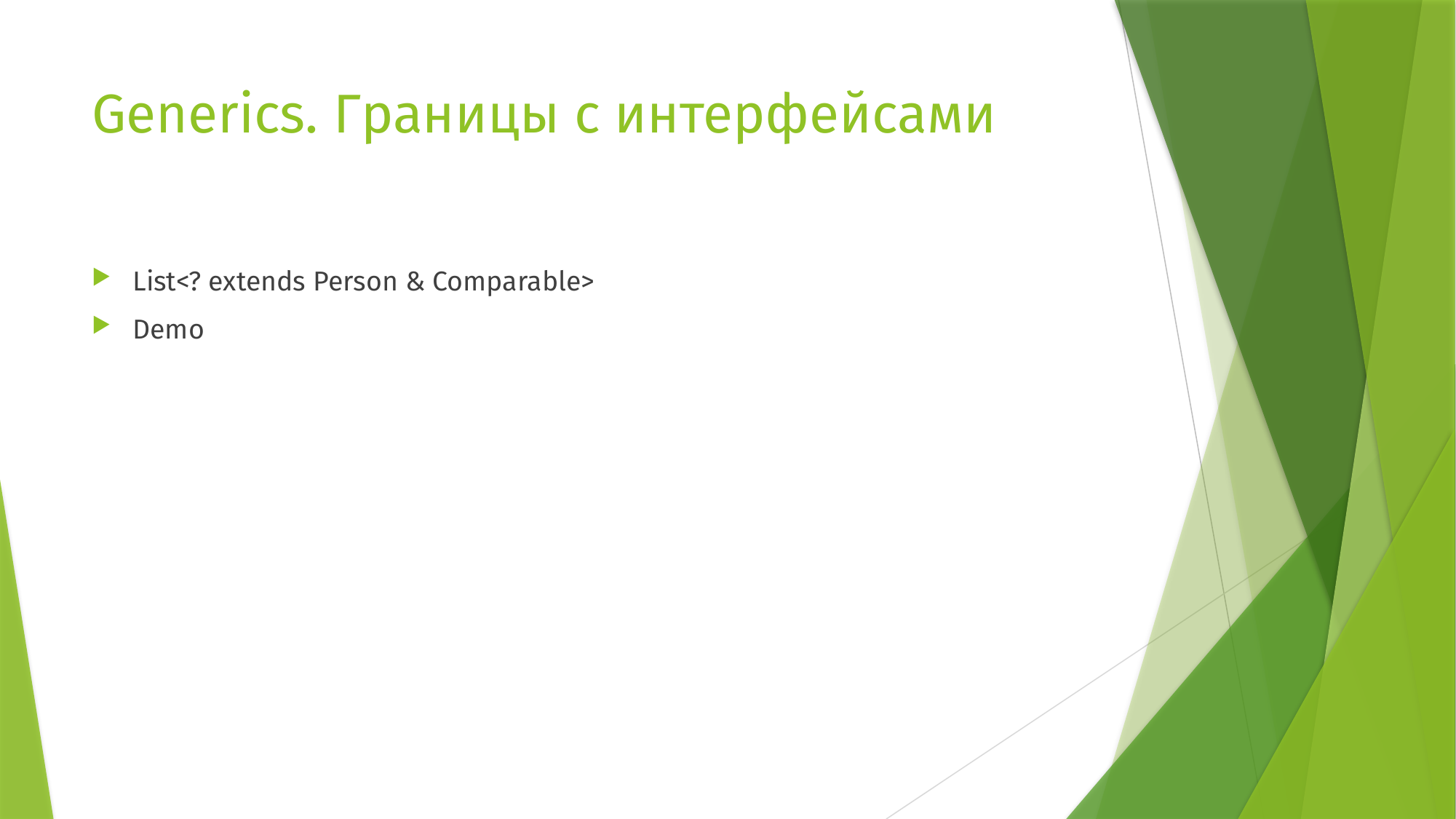

# Generics. Границы с интерфейсами
List<? extends Person & Comparable>
Demo